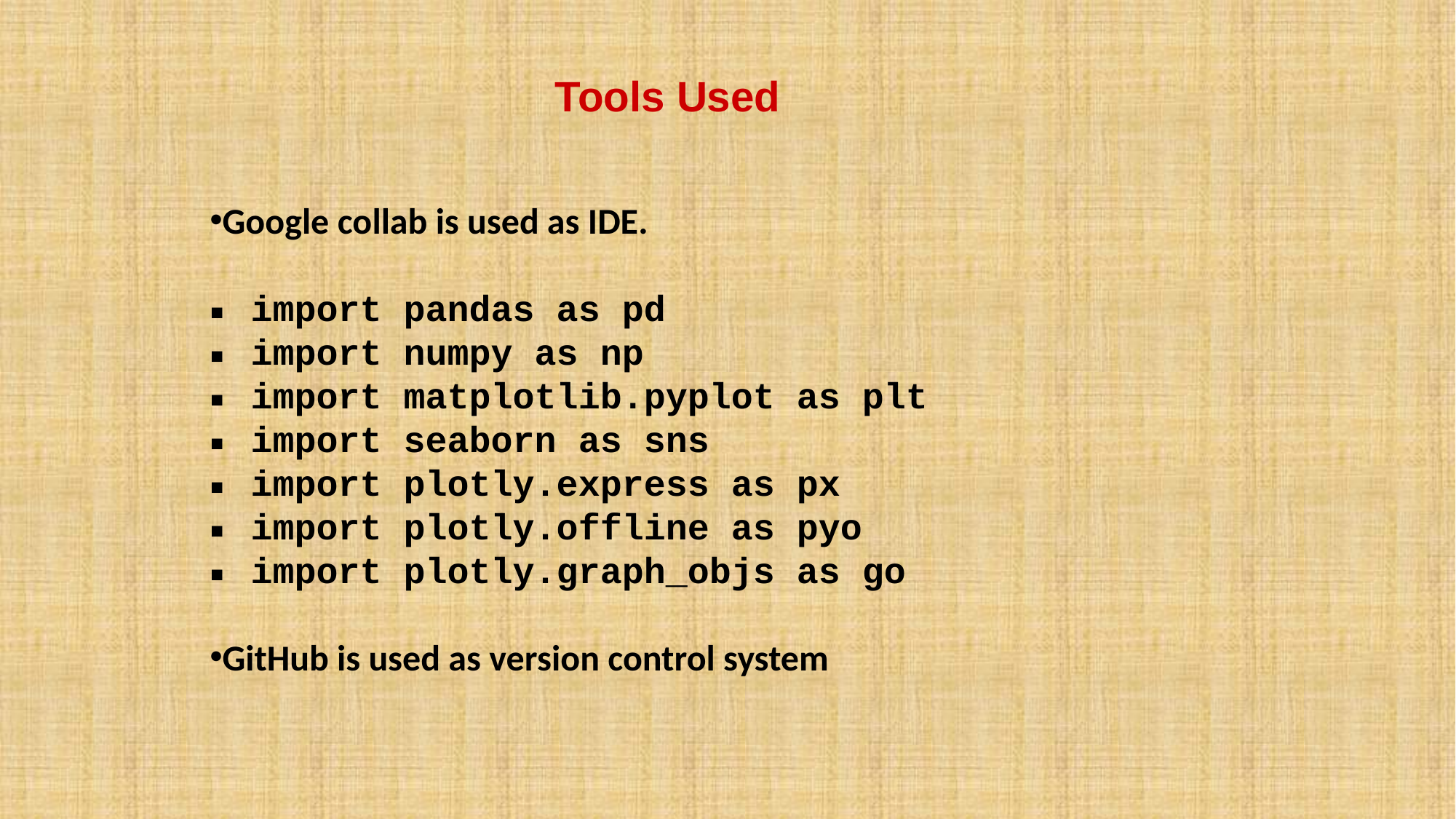

Tools Used

Google collab is used as IDE.

import pandas as pd
import numpy as np
import matplotlib.pyplot as plt
import seaborn as sns
import plotly.express as px
import plotly.offline as pyo
import plotly.graph_objs as go

GitHub is used as version control system